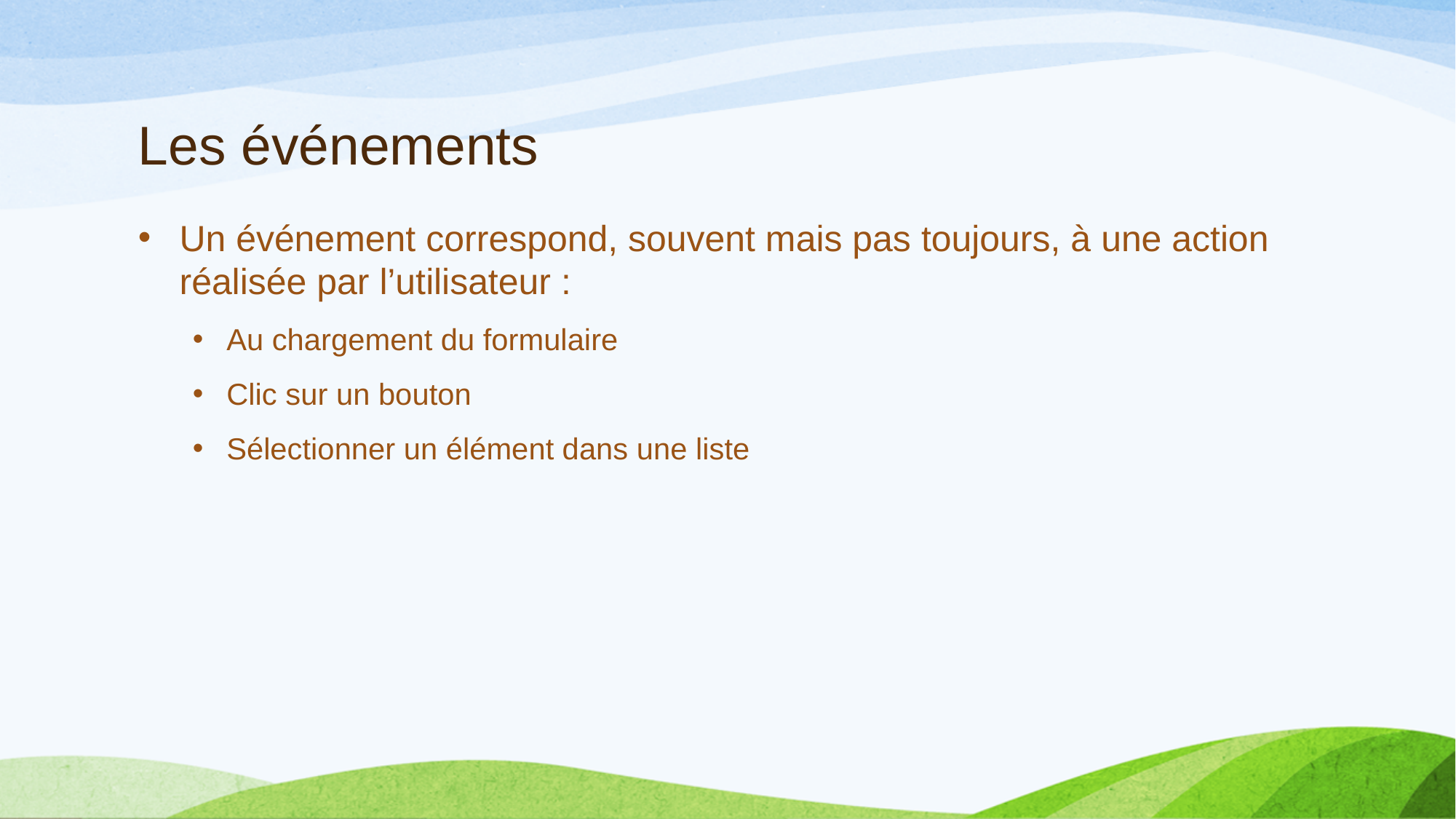

# Les événements
Un événement correspond, souvent mais pas toujours, à une action réalisée par l’utilisateur :
Au chargement du formulaire
Clic sur un bouton
Sélectionner un élément dans une liste